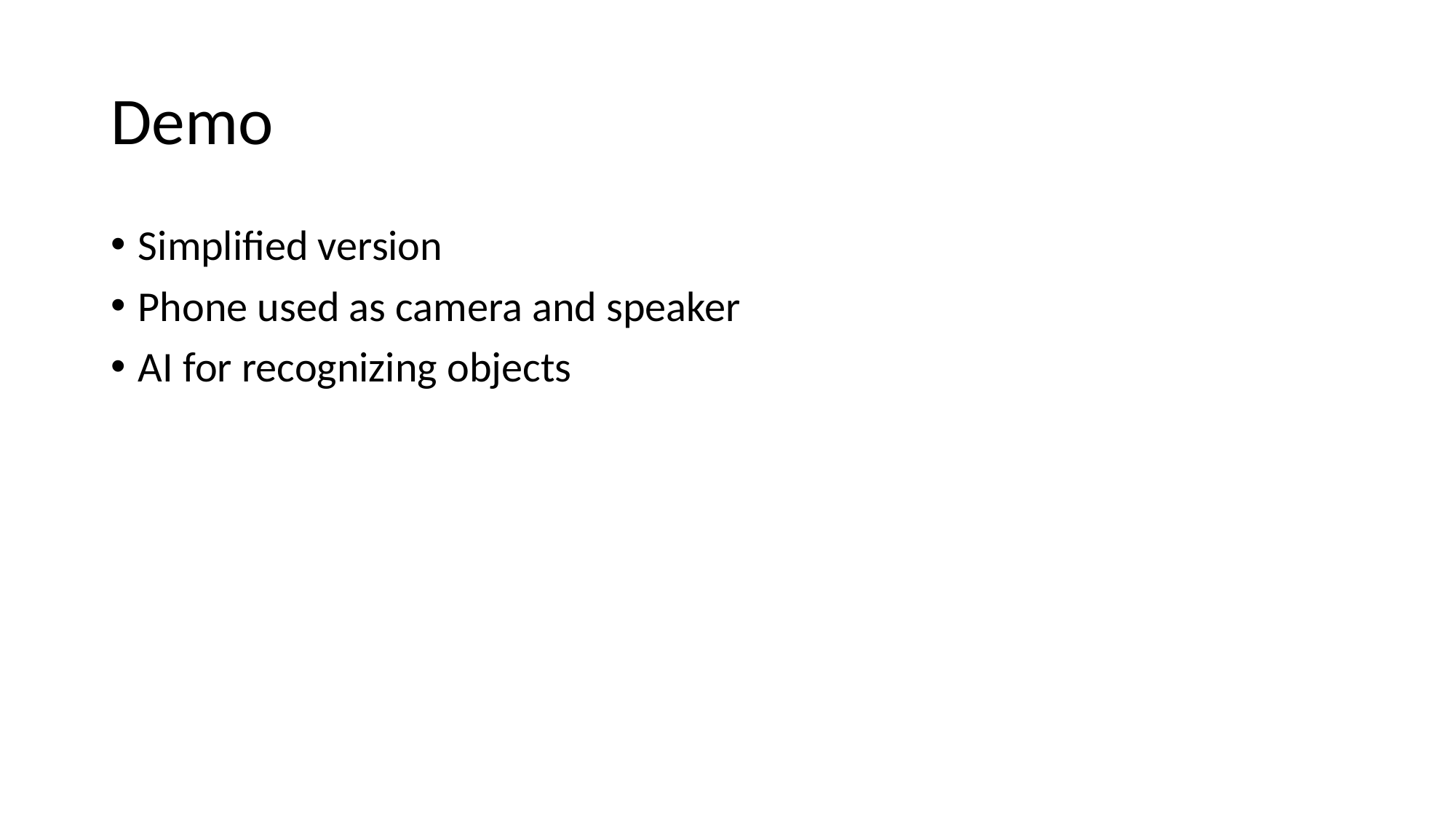

# Demo
Simplified version
Phone used as camera and speaker
AI for recognizing objects